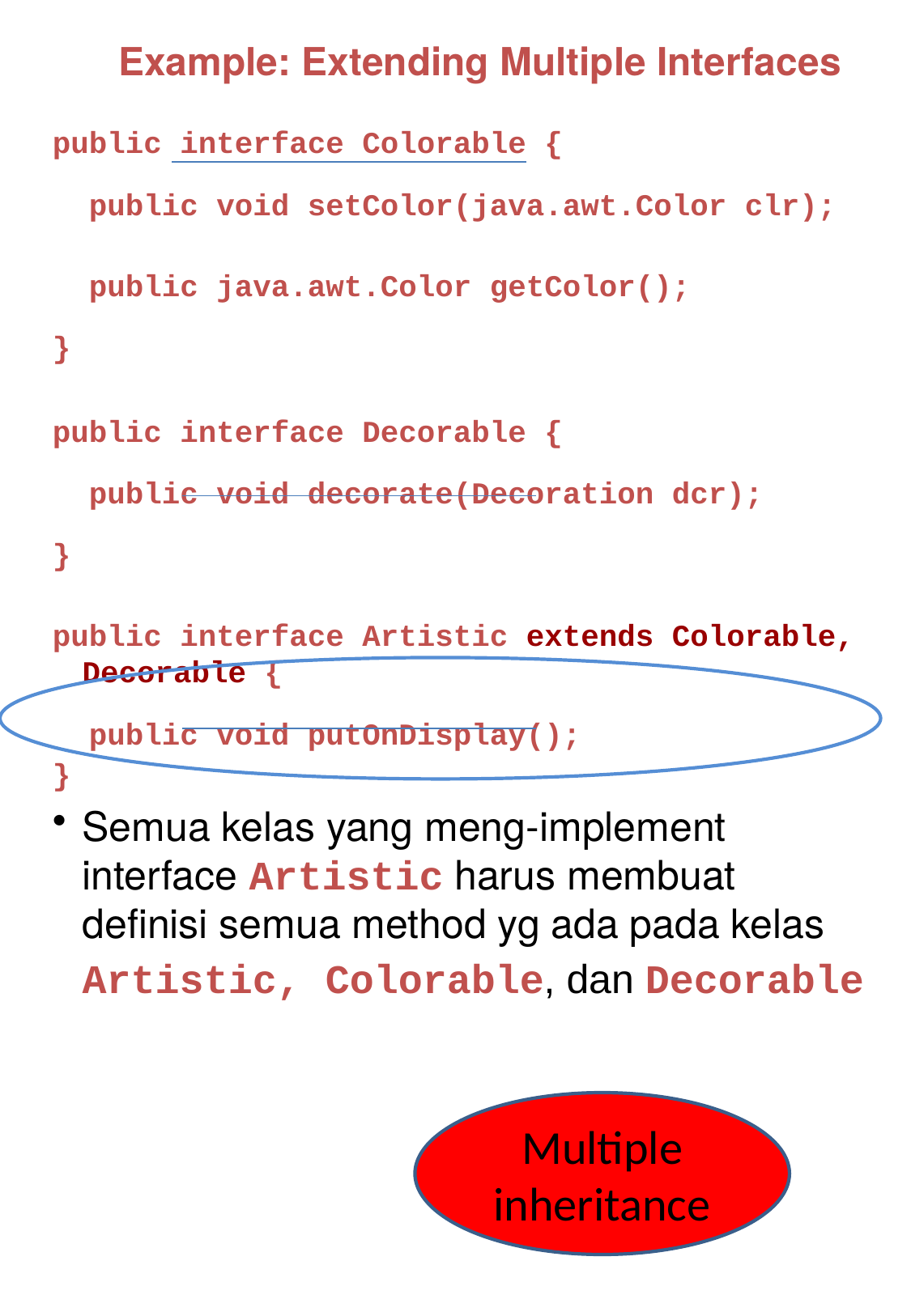

Example: Extending Multiple Interfaces

public interface Colorable {

  public void setColor(java.awt.Color clr);

  public java.awt.Color getColor();

}

public interface Decorable {

  public void decorate(Decoration dcr);

}

public interface Artistic extends Colorable, Decorable {

  public void putOnDisplay();
}
Semua kelas yang meng-implement interface Artistic harus membuat definisi semua method yg ada pada kelas Artistic, Colorable, dan Decorable

Multiple inheritance